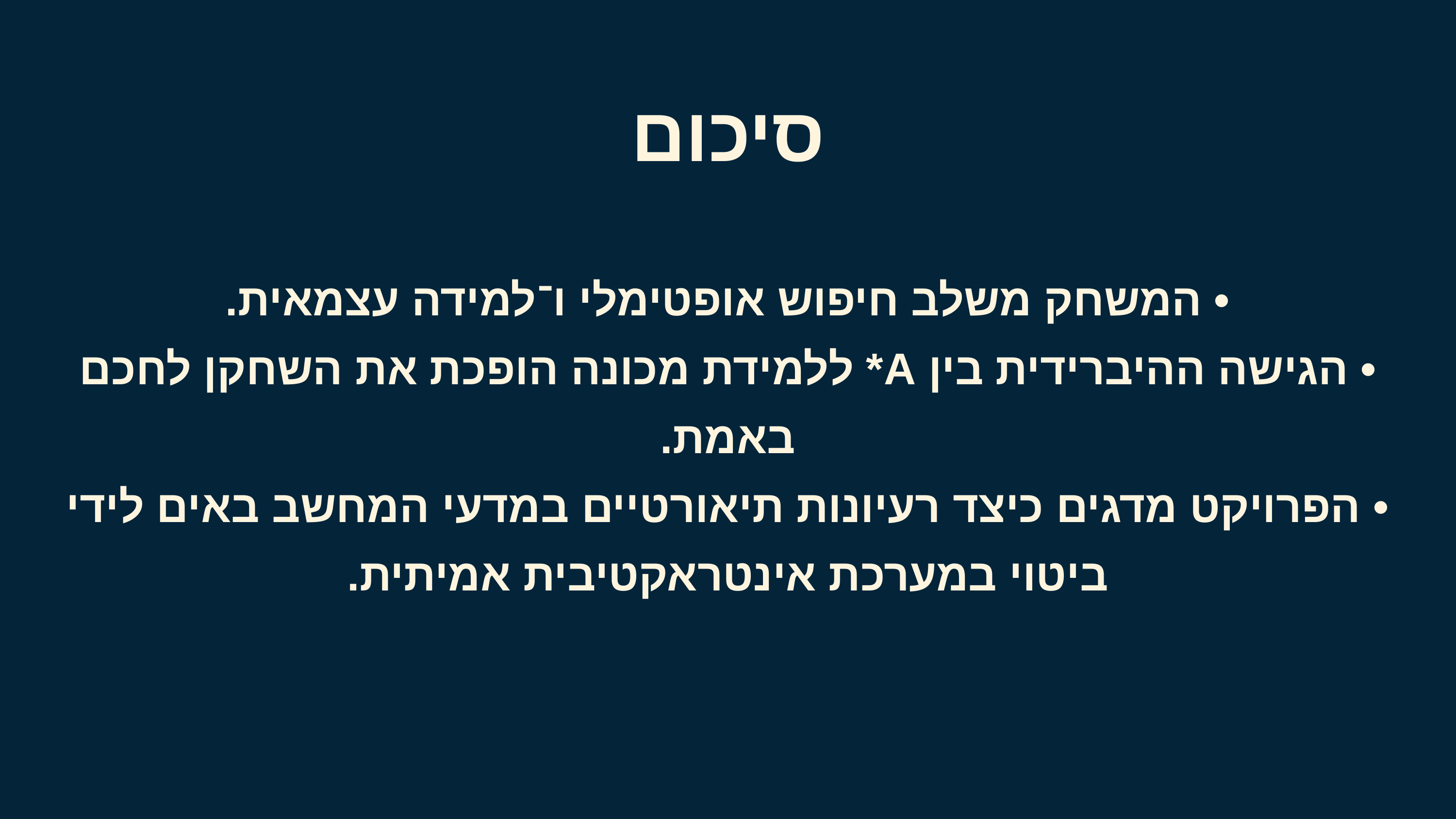

סיכום
 • המשחק משלב חיפוש אופטימלי ו־למידה עצמאית.
• הגישה ההיברידית בין A* ללמידת מכונה הופכת את השחקן לחכם באמת.
• הפרויקט מדגים כיצד רעיונות תיאורטיים במדעי המחשב באים לידי ביטוי במערכת אינטראקטיבית אמיתית.